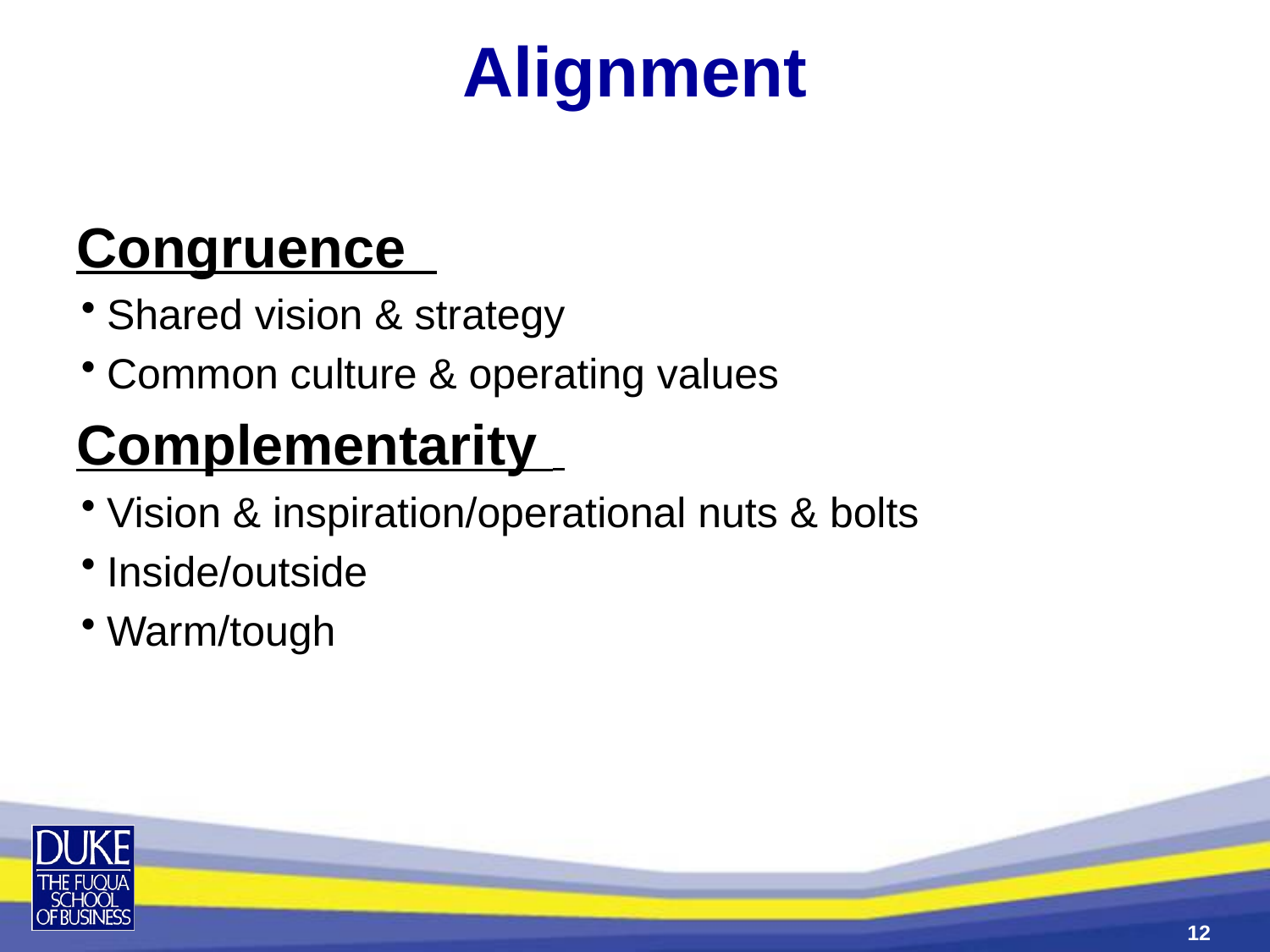

# Alignment
Congruence
Shared vision & strategy
Common culture & operating values
Complementarity
Vision & inspiration/operational nuts & bolts
Inside/outside
Warm/tough

12